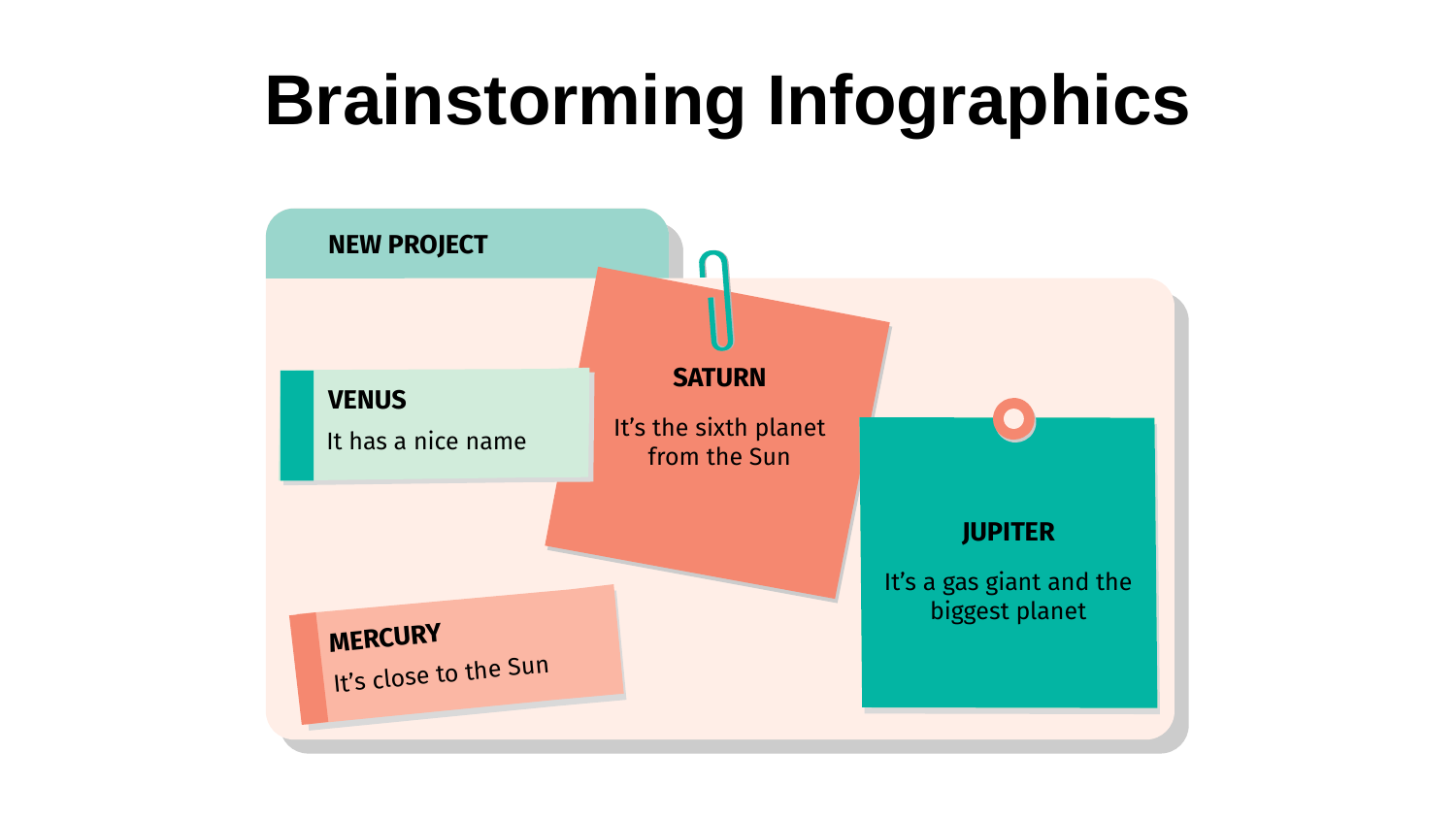

# Brainstorming Infographics

NEW PROJECT

SATURN
It’s the sixth planet from the Sun

VENUS

It has a nice name

JUPITER
It’s a gas giant and the biggest planet

MERCURY
It’s close to the Sun